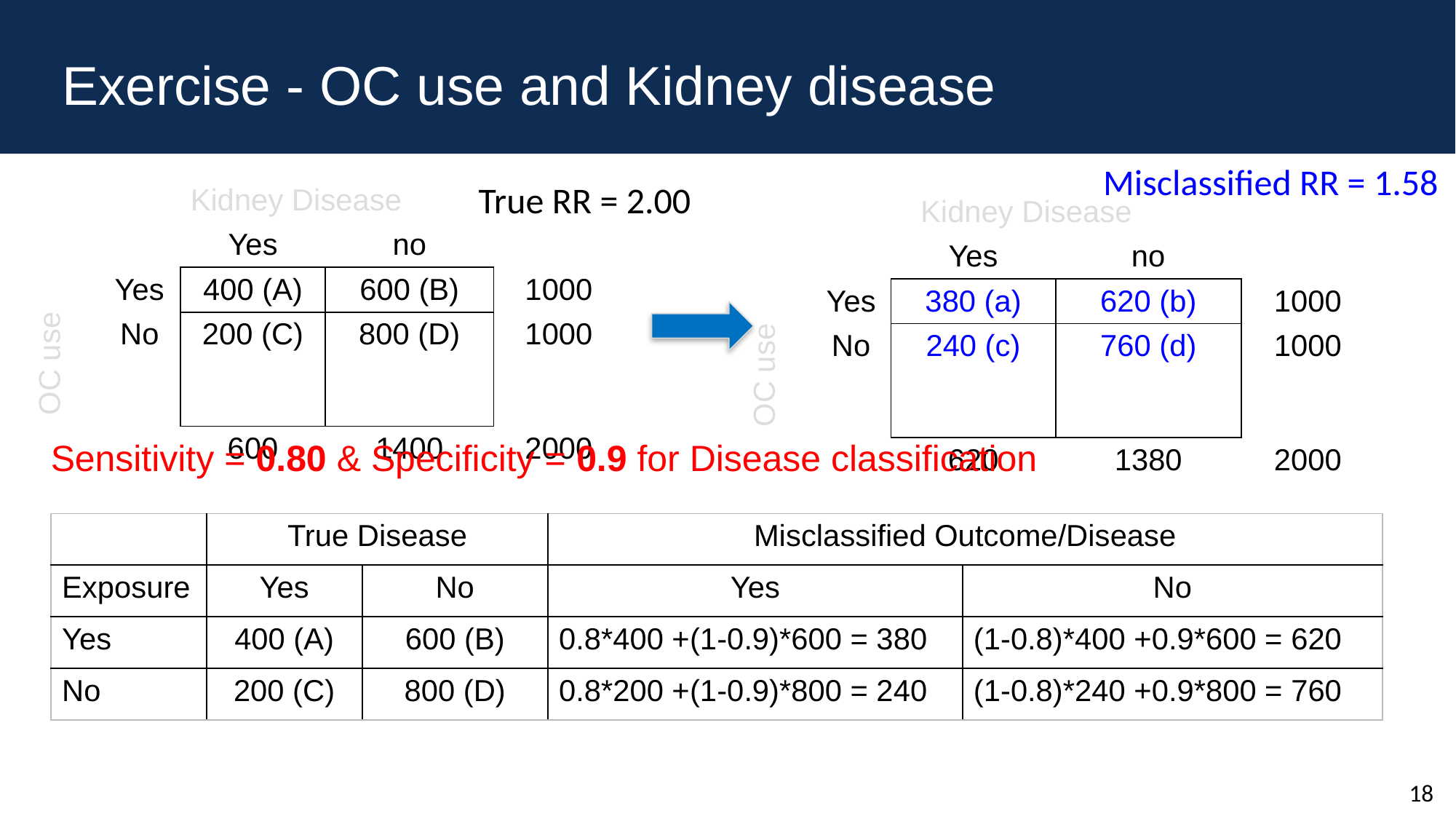

# Exercise - OC use and Kidney disease
Misclassified RR = 1.58
True RR = 2.00
| OC use | Kidney Disease |  |  |  |
| --- | --- | --- | --- | --- |
|  |  | Yes | no |  |
|  | Yes | 400 (A) | 600 (B) | 1000 |
|  | No | 200 (C) | 800 (D) | 1000 |
|  |  | 600 | 1400 | 2000 |
| OC use | Kidney Disease |  |  |  |
| --- | --- | --- | --- | --- |
|  |  | Yes | no |  |
|  | Yes | 380 (a) | 620 (b) | 1000 |
|  | No | 240 (c) | 760 (d) | 1000 |
|  |  | 620 | 1380 | 2000 |

Sensitivity = 0.80 & Specificity = 0.9 for Disease classification
|  | True Disease |  | Misclassified Outcome/Disease |  |
| --- | --- | --- | --- | --- |
| Exposure | Yes | No | Yes | No |
| Yes | 400 (A) | 600 (B) | 0.8\*400 +(1-0.9)\*600 = 380 | (1-0.8)\*400 +0.9\*600 = 620 |
| No | 200 (C) | 800 (D) | 0.8\*200 +(1-0.9)\*800 = 240 | (1-0.8)\*240 +0.9\*800 = 760 |